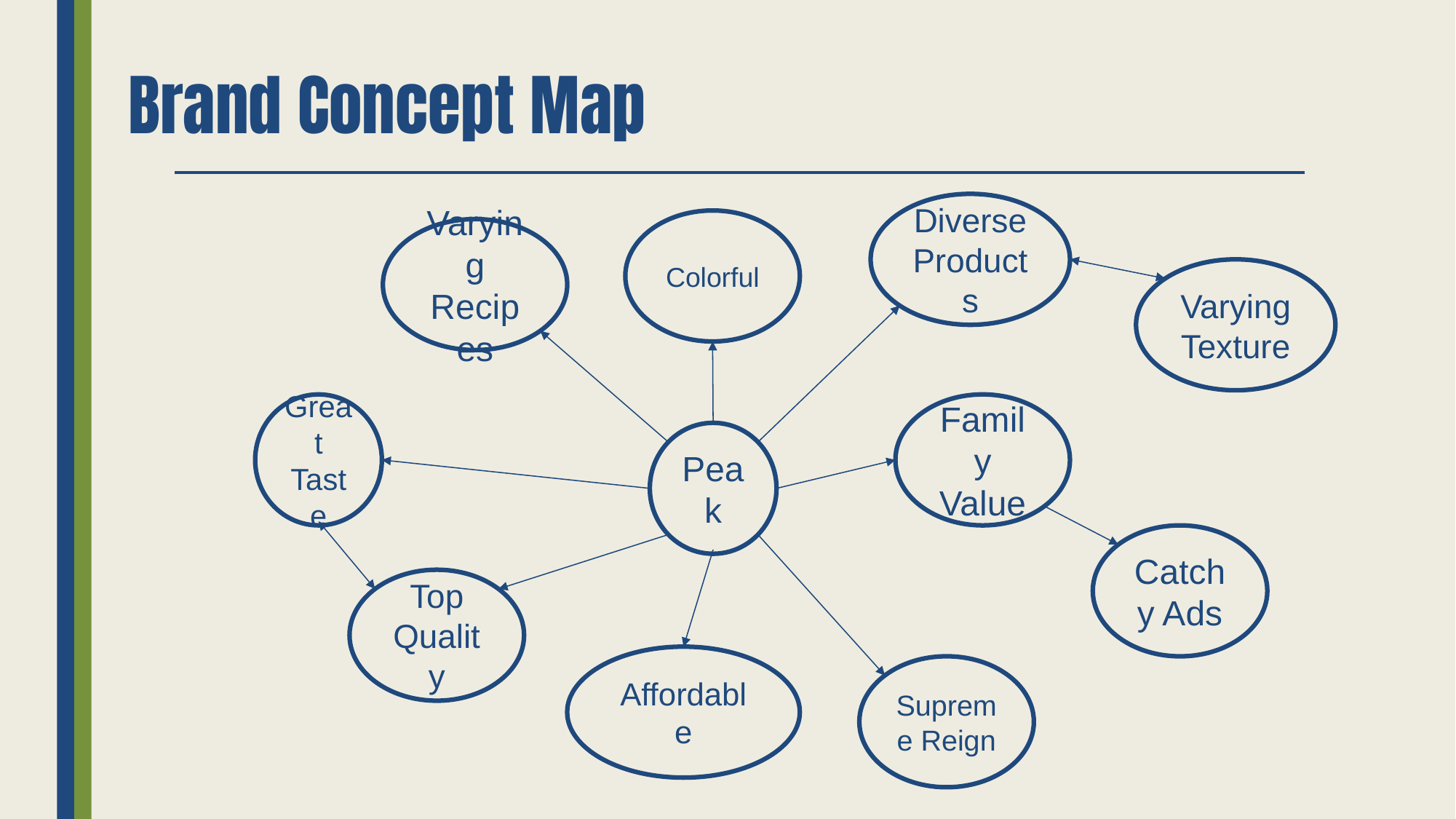

# Brand Concept Map
Diverse Products
Colorful
Varying Recipes
Varying Texture
Great Taste
Family Value
Peak
Catchy Ads
Top Quality
Affordable
Supreme Reign